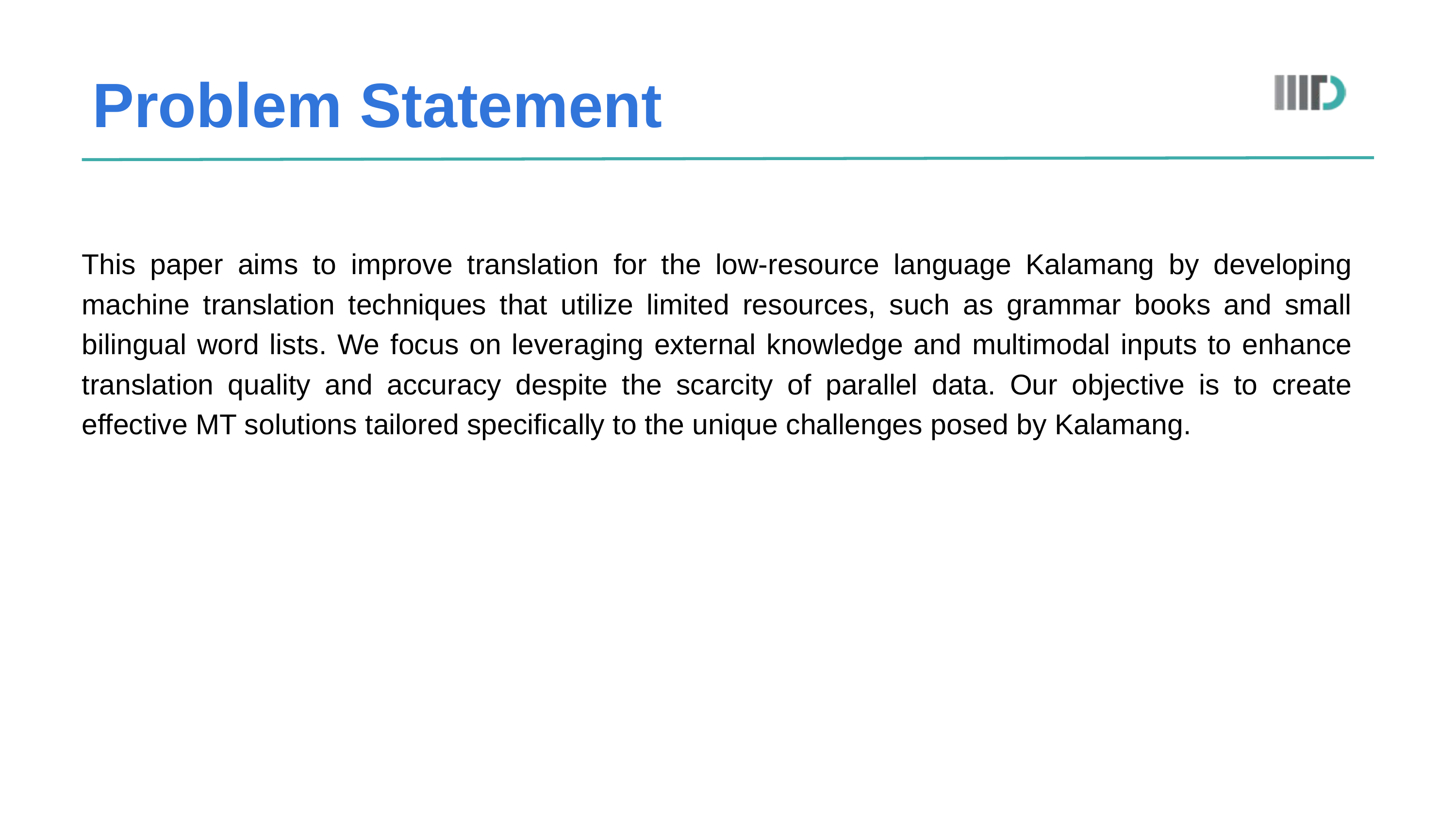

Problem Statement

This paper aims to improve translation for the low-resource language Kalamang by developing machine translation techniques that utilize limited resources, such as grammar books and small bilingual word lists. We focus on leveraging external knowledge and multimodal inputs to enhance translation quality and accuracy despite the scarcity of parallel data. Our objective is to create effective MT solutions tailored specifically to the unique challenges posed by Kalamang.